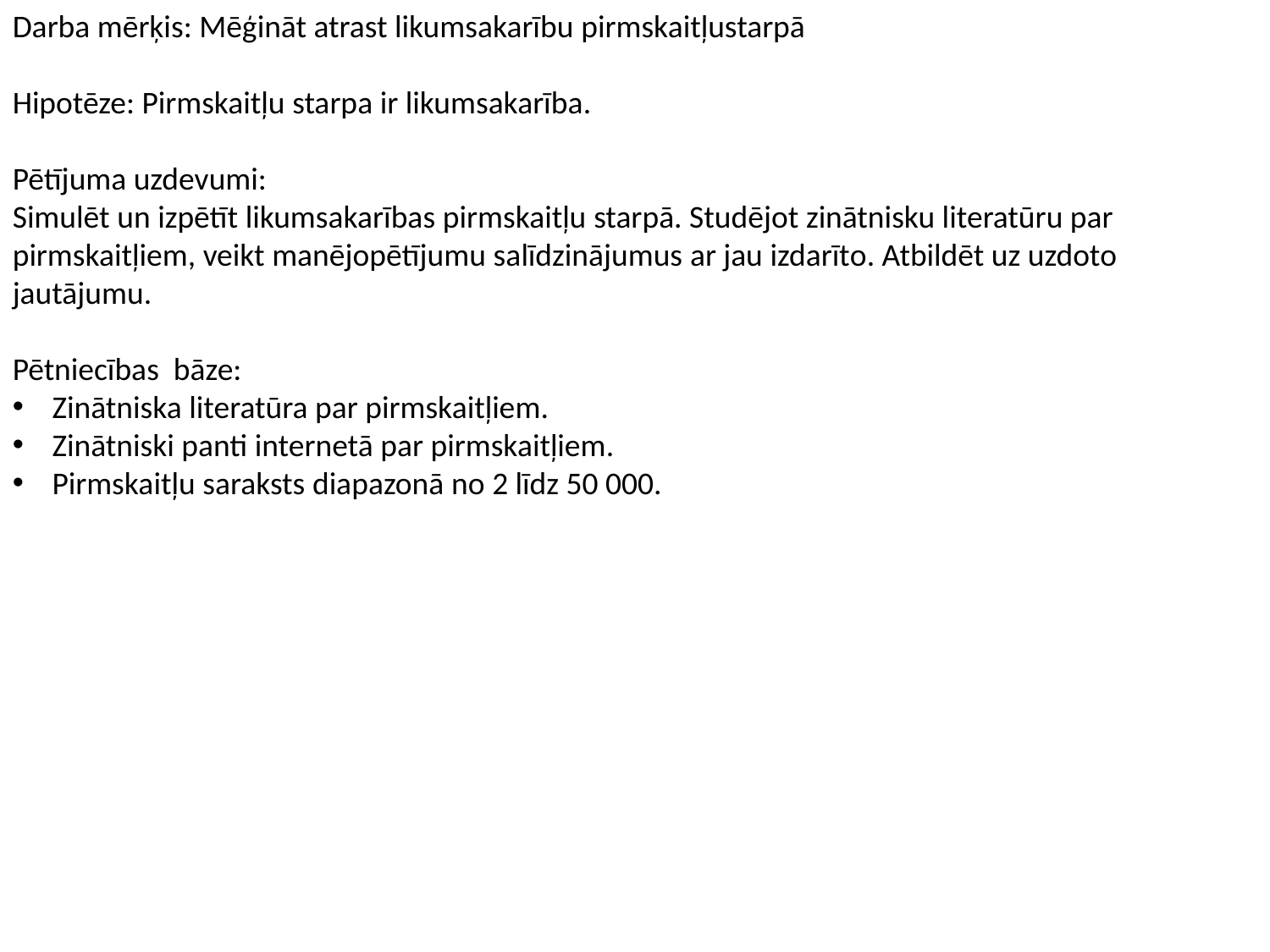

Darba mērķis: Mēģināt atrast likumsakarību pirmskaitļustarpā

Hipotēze: Pirmskaitļu starpa ir likumsakarība.

Pētījuma uzdevumi: Simulēt un izpētīt likumsakarības pirmskaitļu starpā. Studējot zinātnisku literatūru par                  pirmskaitļiem, veikt manējopētījumu salīdzinājumus ar jau izdarīto. Atbildēt uz uzdoto jautājumu.

Pētniecības  bāze:
Zinātniska literatūra par pirmskaitļiem.
Zinātniski panti internetā par pirmskaitļiem.
Pirmskaitļu saraksts diapazonā no 2 līdz 50 000.